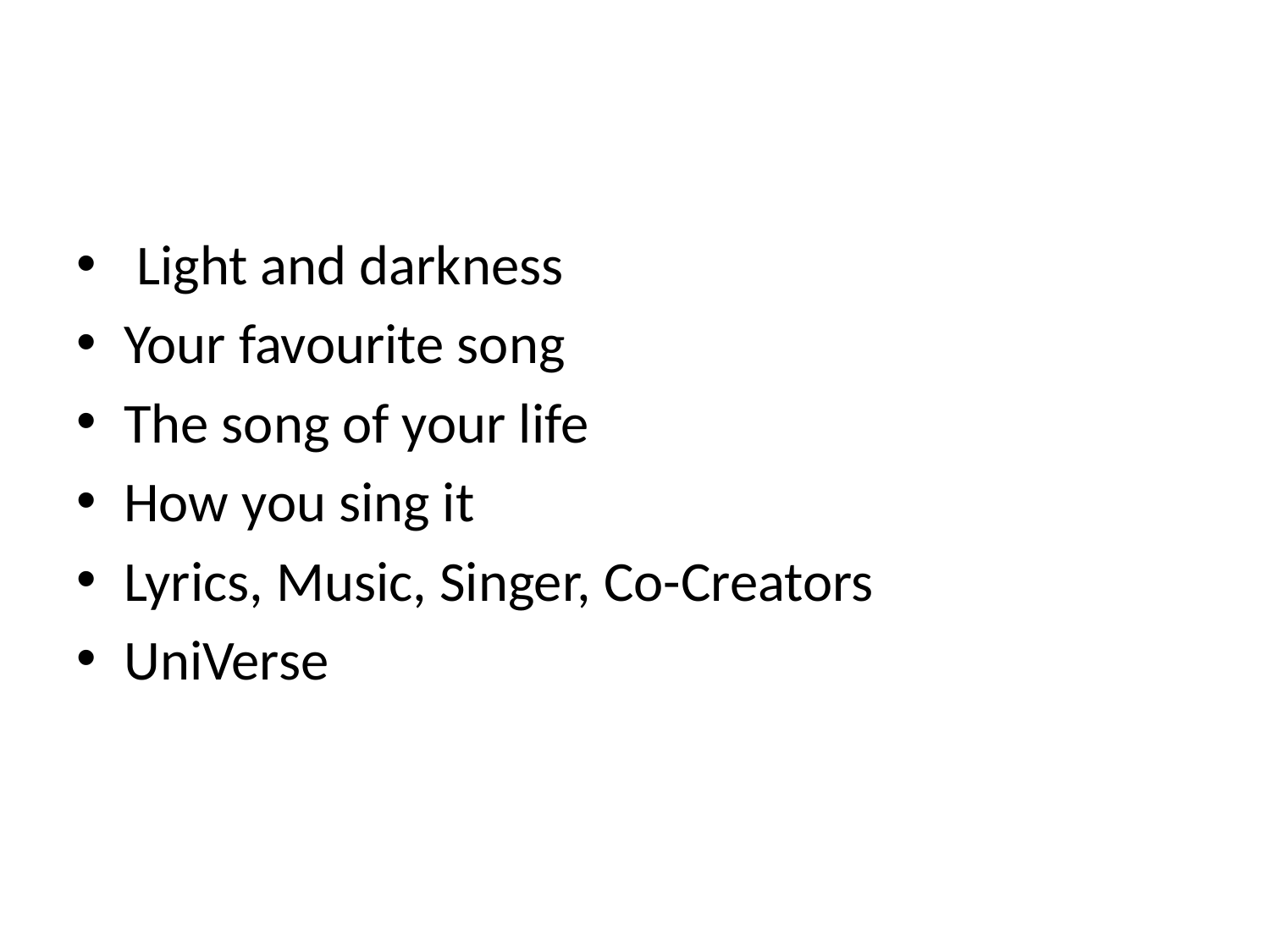

#
 Light and darkness
Your favourite song
The song of your life
How you sing it
Lyrics, Music, Singer, Co-Creators
UniVerse